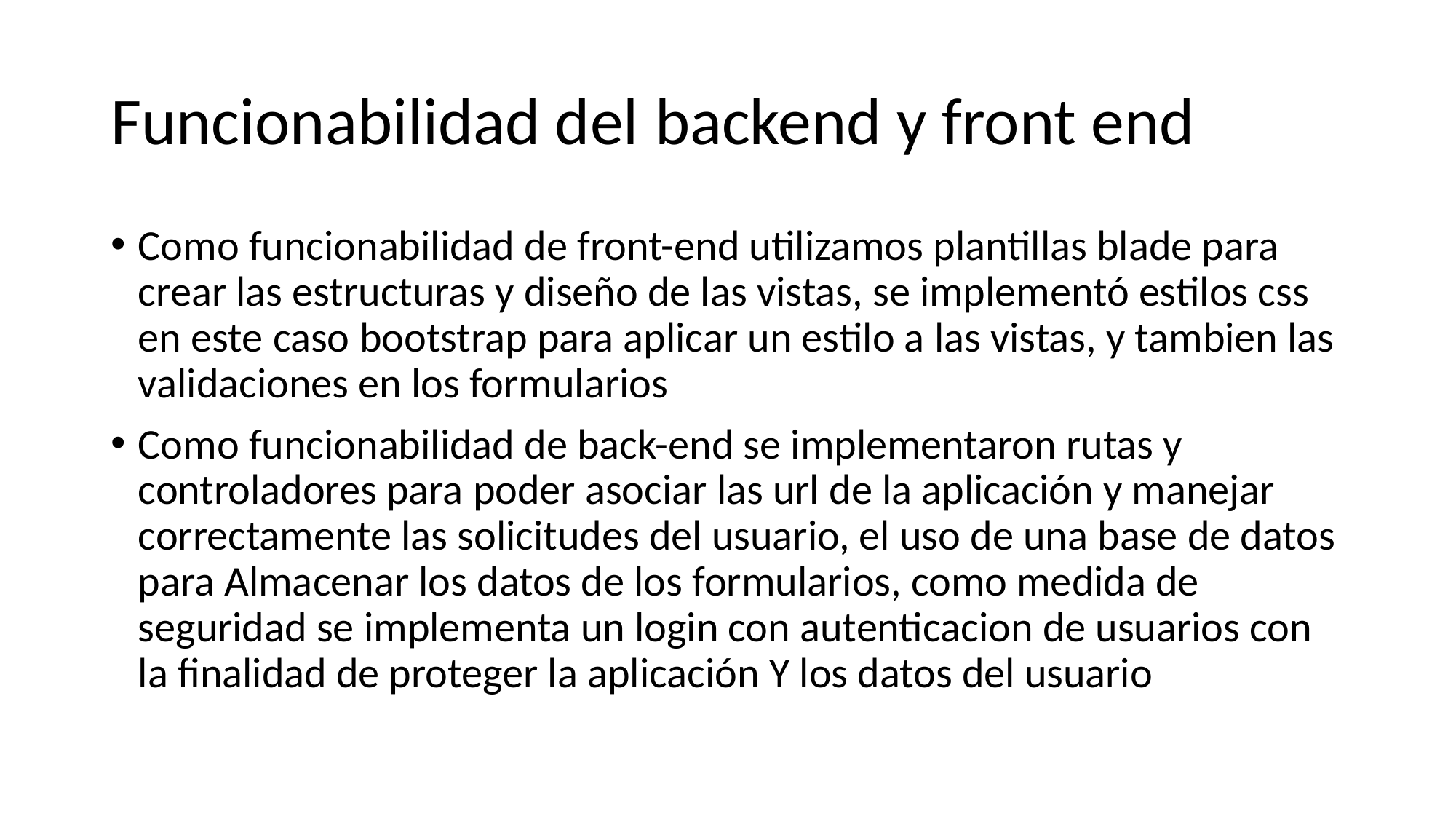

# Funcionabilidad del backend y front end
Como funcionabilidad de front-end utilizamos plantillas blade para crear las estructuras y diseño de las vistas, se implementó estilos css en este caso bootstrap para aplicar un estilo a las vistas, y tambien las validaciones en los formularios
Como funcionabilidad de back-end se implementaron rutas y controladores para poder asociar las url de la aplicación y manejar correctamente las solicitudes del usuario, el uso de una base de datos para Almacenar los datos de los formularios, como medida de seguridad se implementa un login con autenticacion de usuarios con la finalidad de proteger la aplicación Y los datos del usuario